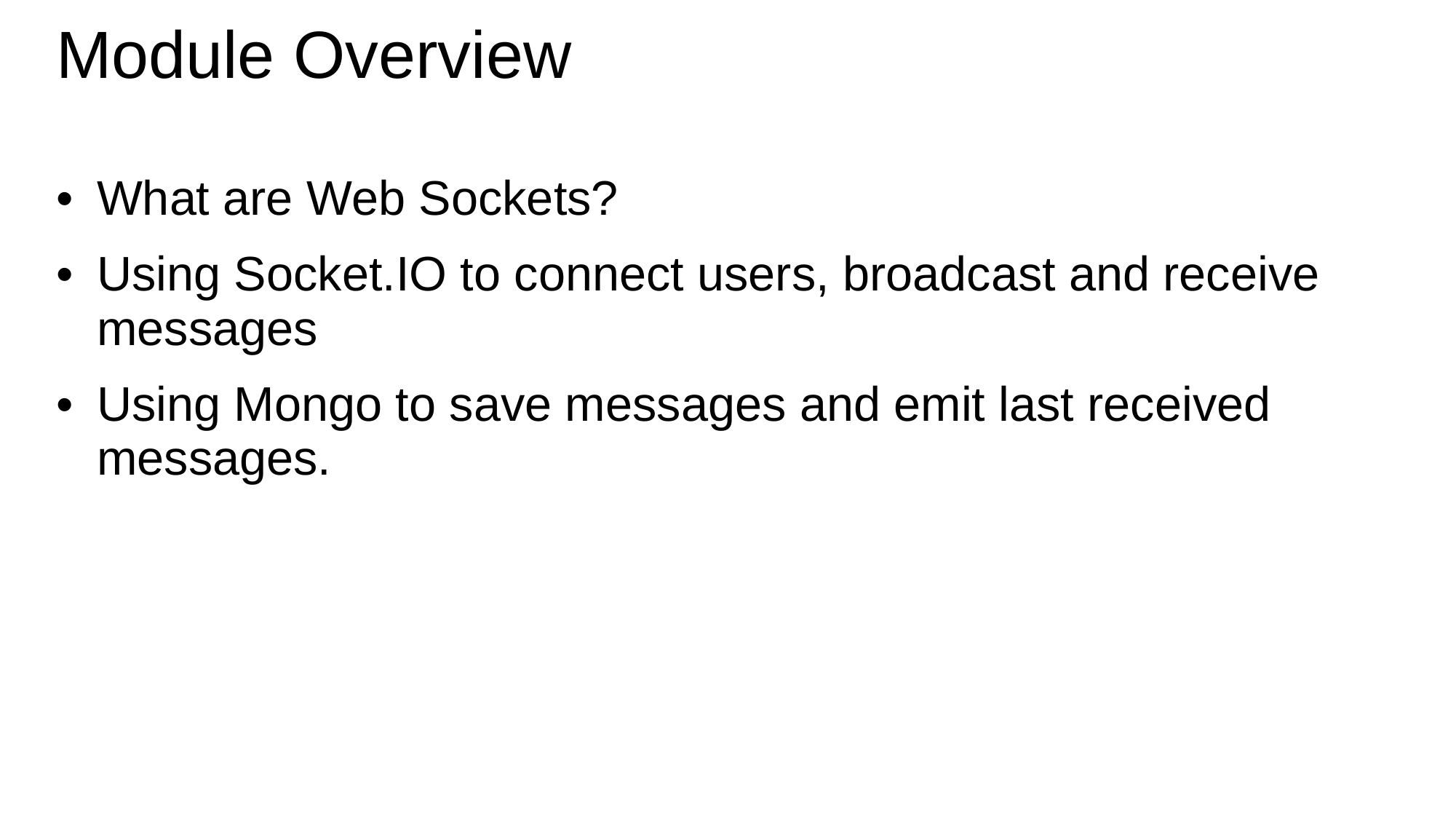

# Module Overview
What are Web Sockets?
Using Socket.IO to connect users, broadcast and receive messages
Using Mongo to save messages and emit last received messages.